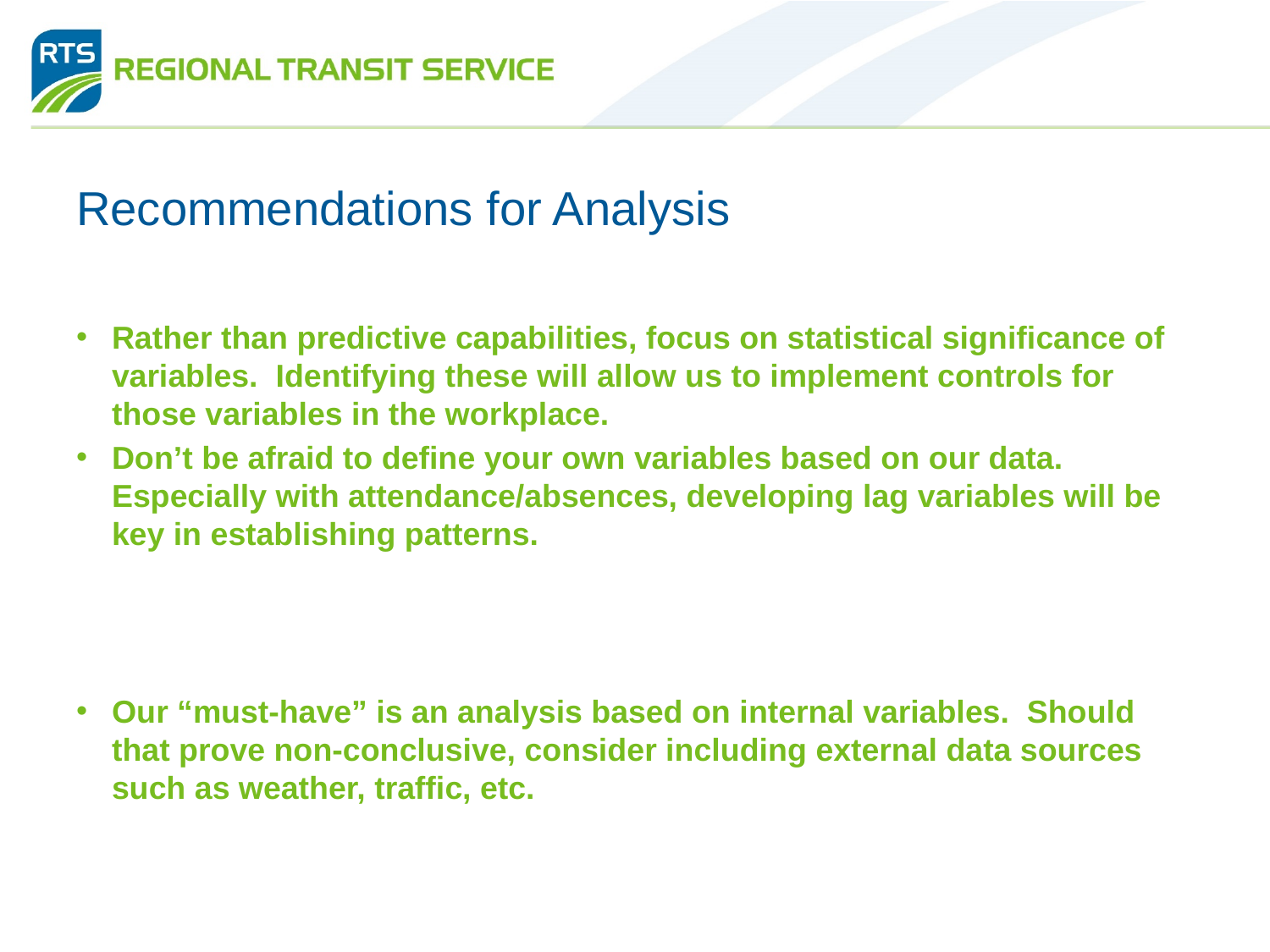

# Recommendations for Analysis
Rather than predictive capabilities, focus on statistical significance of variables.  Identifying these will allow us to implement controls for those variables in the workplace.
Don’t be afraid to define your own variables based on our data.  Especially with attendance/absences, developing lag variables will be key in establishing patterns.

Our “must-have” is an analysis based on internal variables.  Should that prove non-conclusive, consider including external data sources such as weather, traffic, etc.